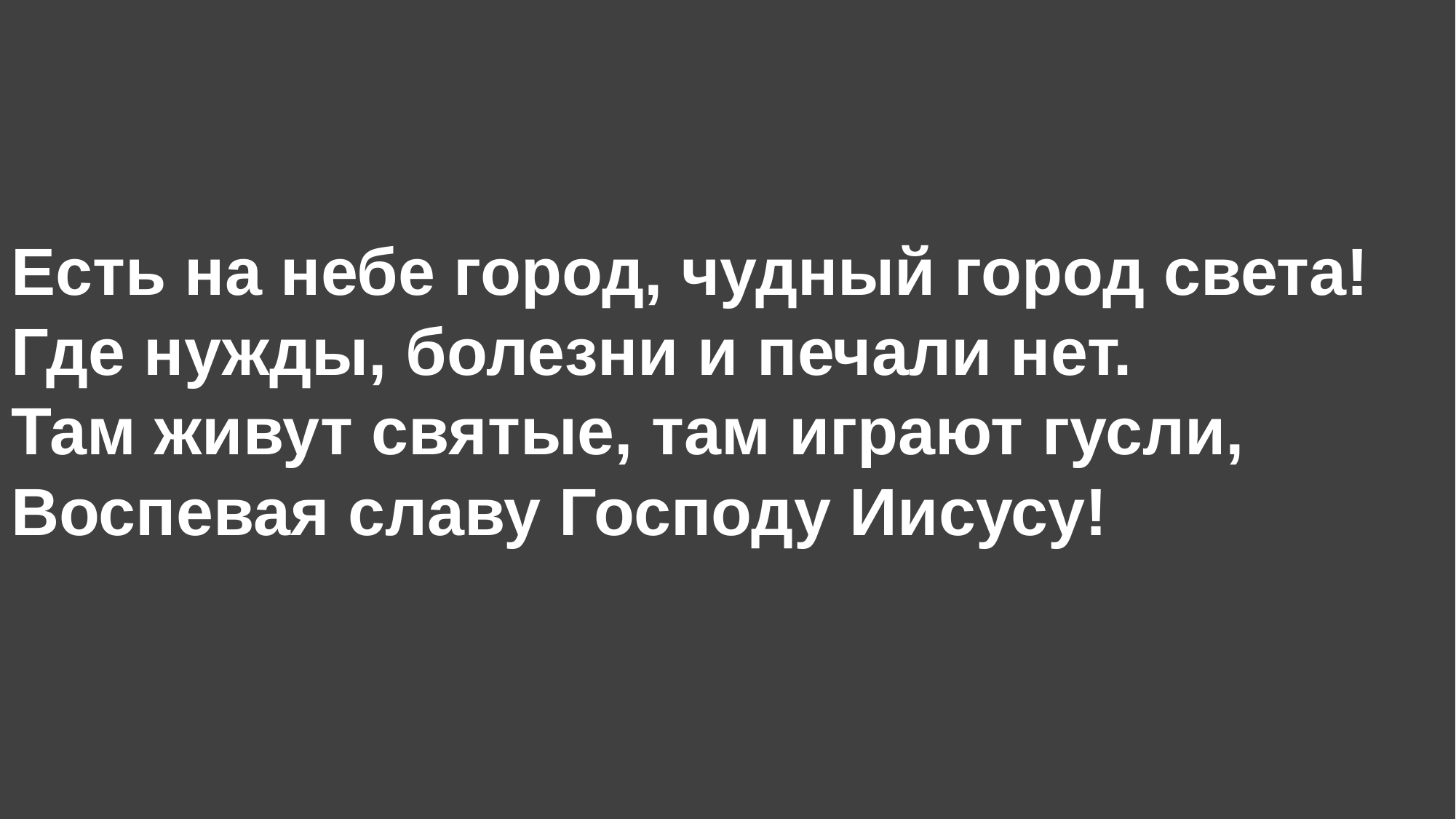

Есть на небе город, чудный город света!
Где нужды, болезни и печали нет.
Там живут святые, там играют гусли,
Воспевая славу Господу Иисусу!